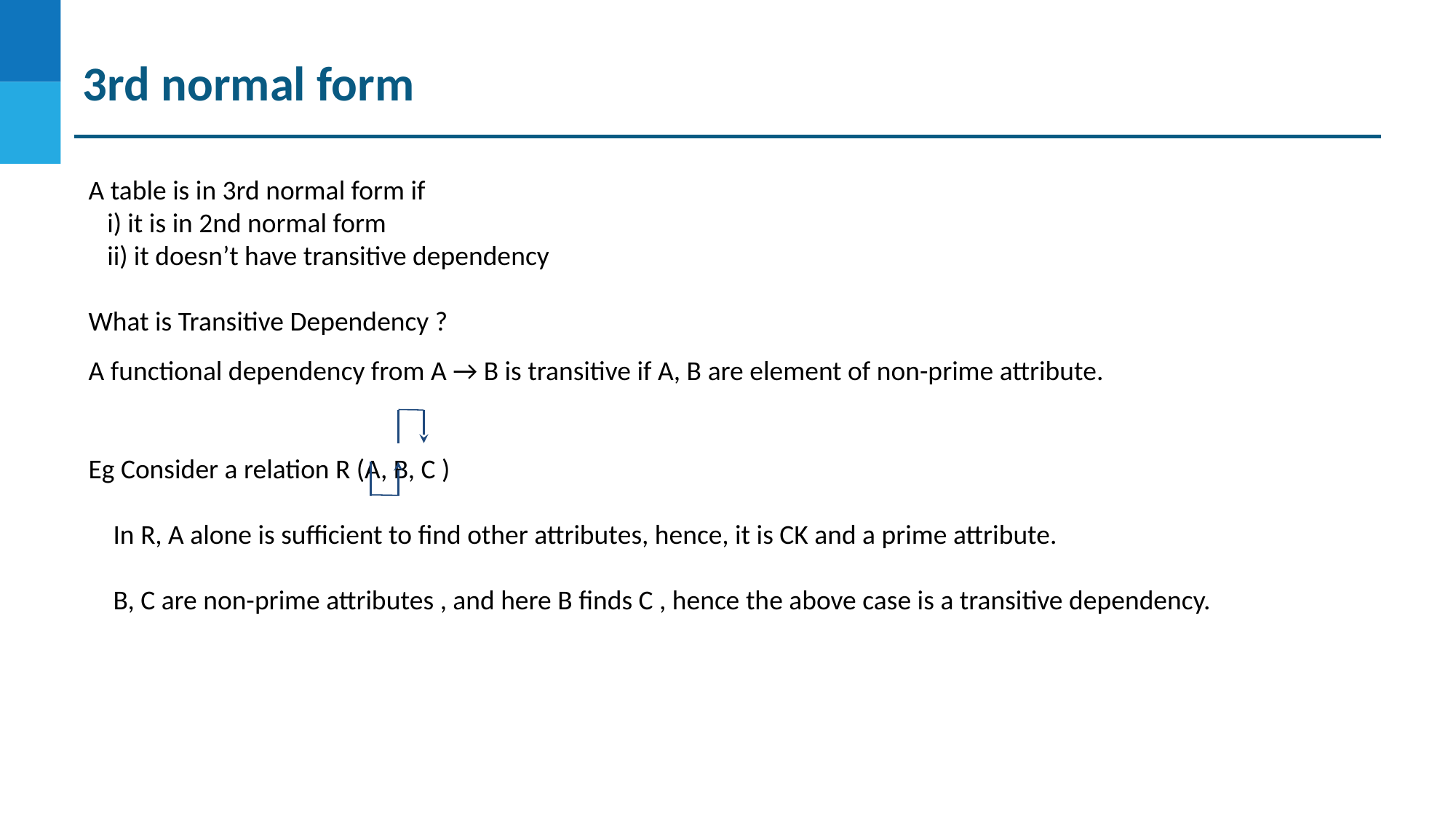

3rd normal form
A table is in 3rd normal form if
   i) it is in 2nd normal form
   ii) it doesn’t have transitive dependency

What is Transitive Dependency ?
A functional dependency from A → B is transitive if A, B are element of non-prime attribute.

Eg Consider a relation R (A, B, C )

    In R, A alone is sufficient to find other attributes, hence, it is CK and a prime attribute.

    B, C are non-prime attributes , and here B finds C , hence the above case is a transitive dependency.